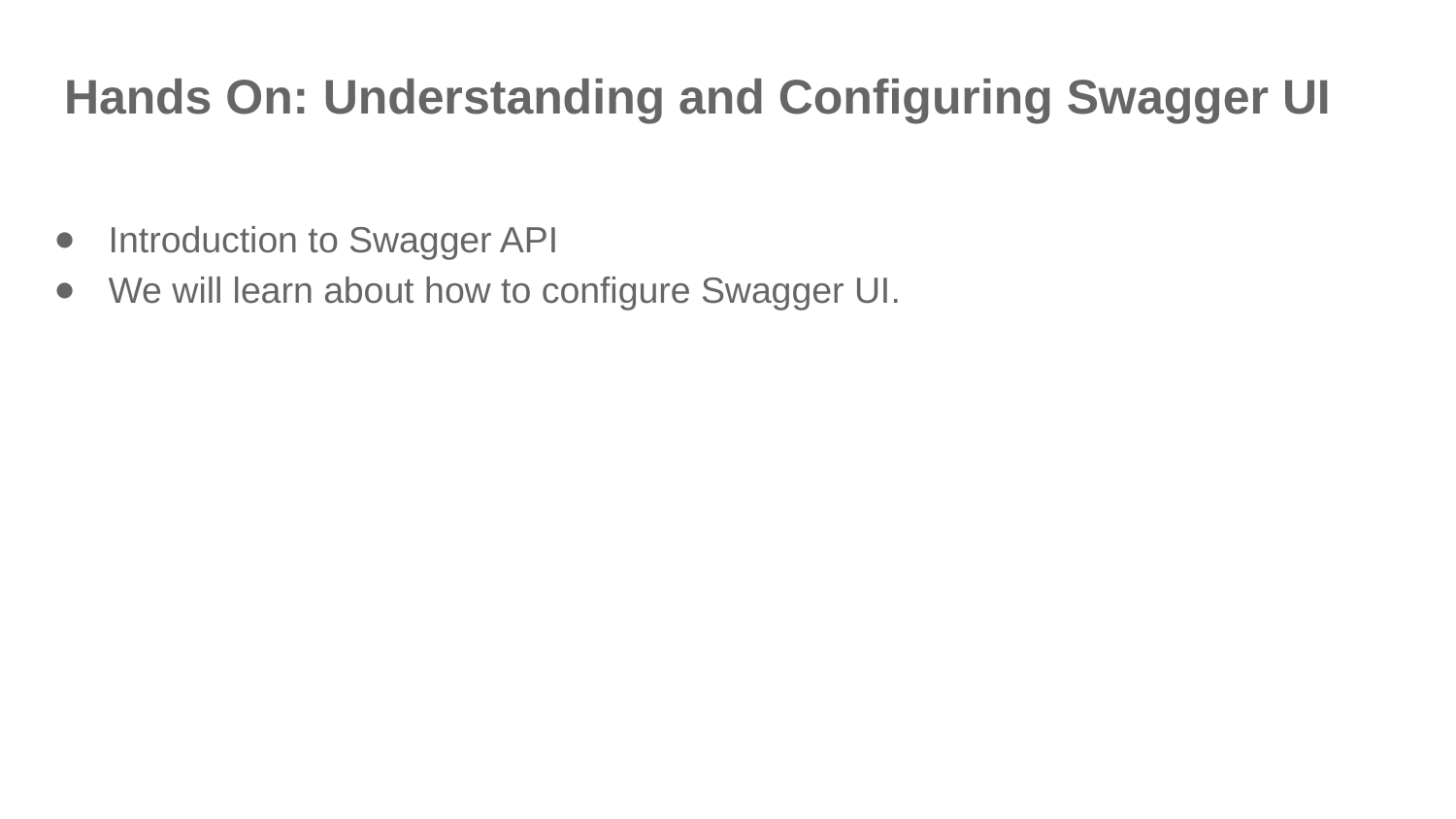

# Hands On: Understanding and Configuring Swagger UI
Introduction to Swagger API
We will learn about how to configure Swagger UI.